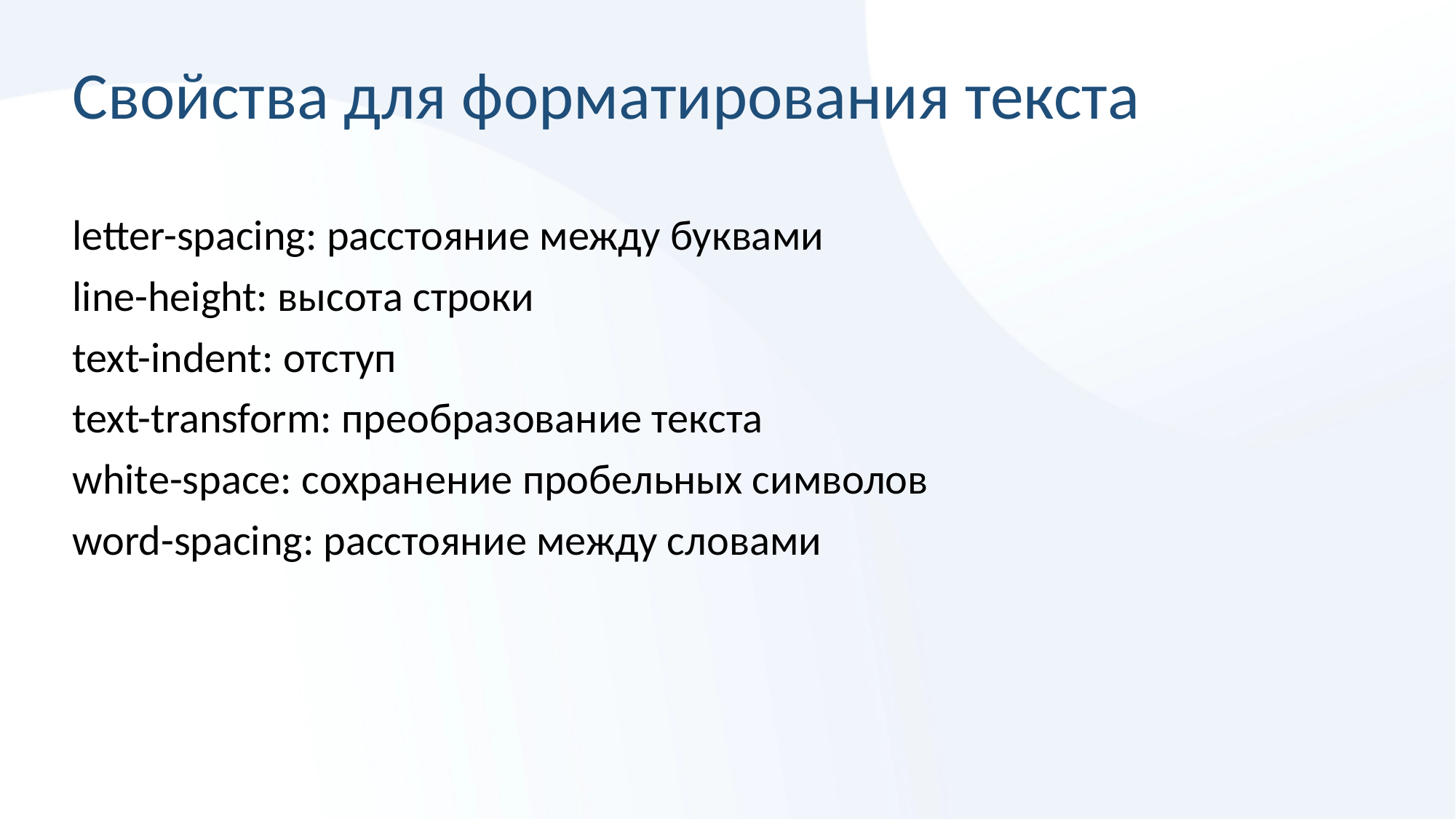

# Свойства для форматирования текста
letter-spacing: расстояние между буквами
line-height: высота строки
text-indent: отступ
text-transform: преобразование текста
white-space: сохранение пробельных символов
word-spacing: расстояние между словами